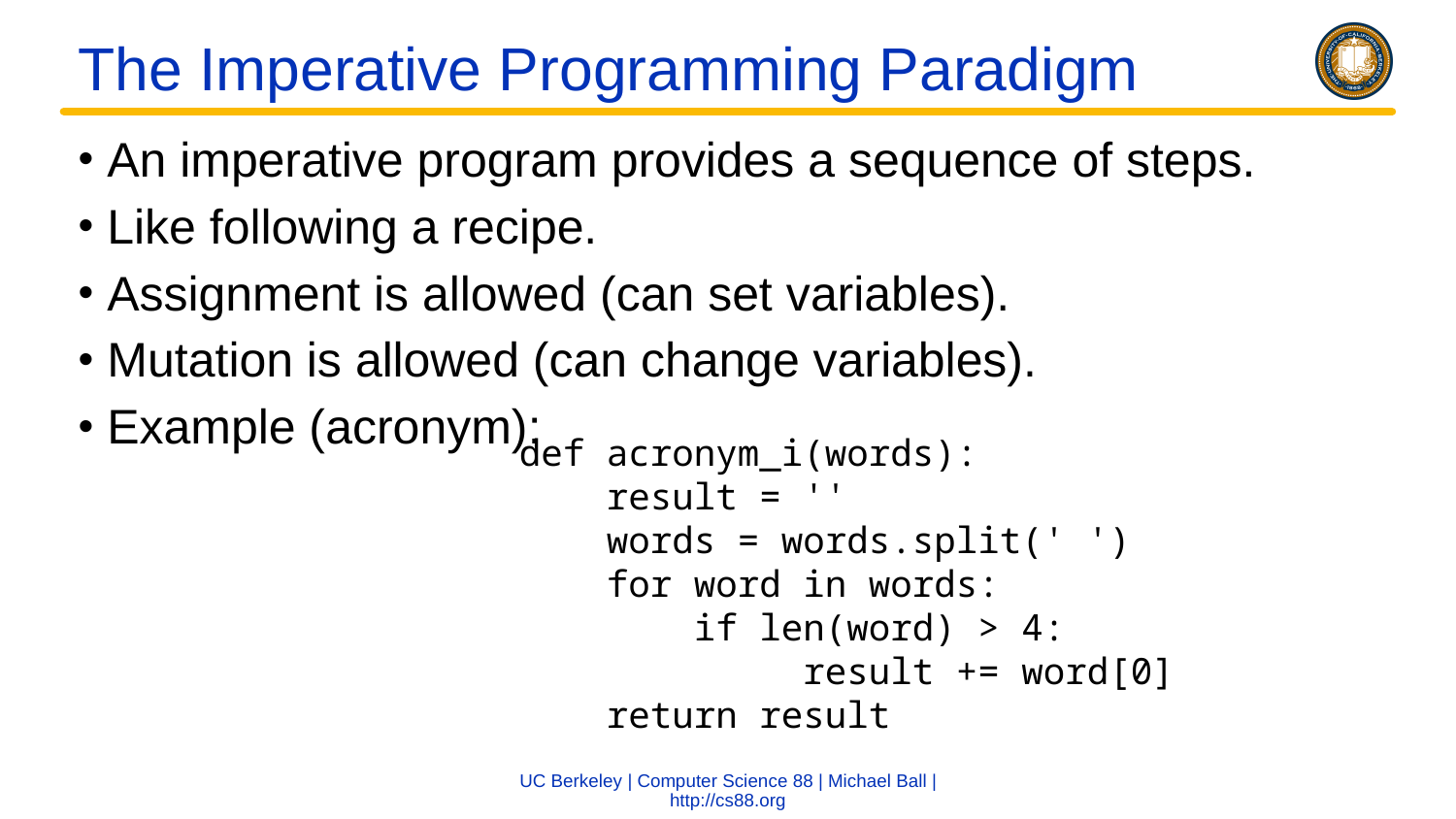

# The Imperative Programming Paradigm
 An imperative program provides a sequence of steps.
 Like following a recipe.
 Assignment is allowed (can set variables).
 Mutation is allowed (can change variables).
 Example (acronym):

def acronym_i(words):
    result = ''
    words = words.split(' ')
    for word in words:
        if len(word) > 4:
             result += word[0]
    return result